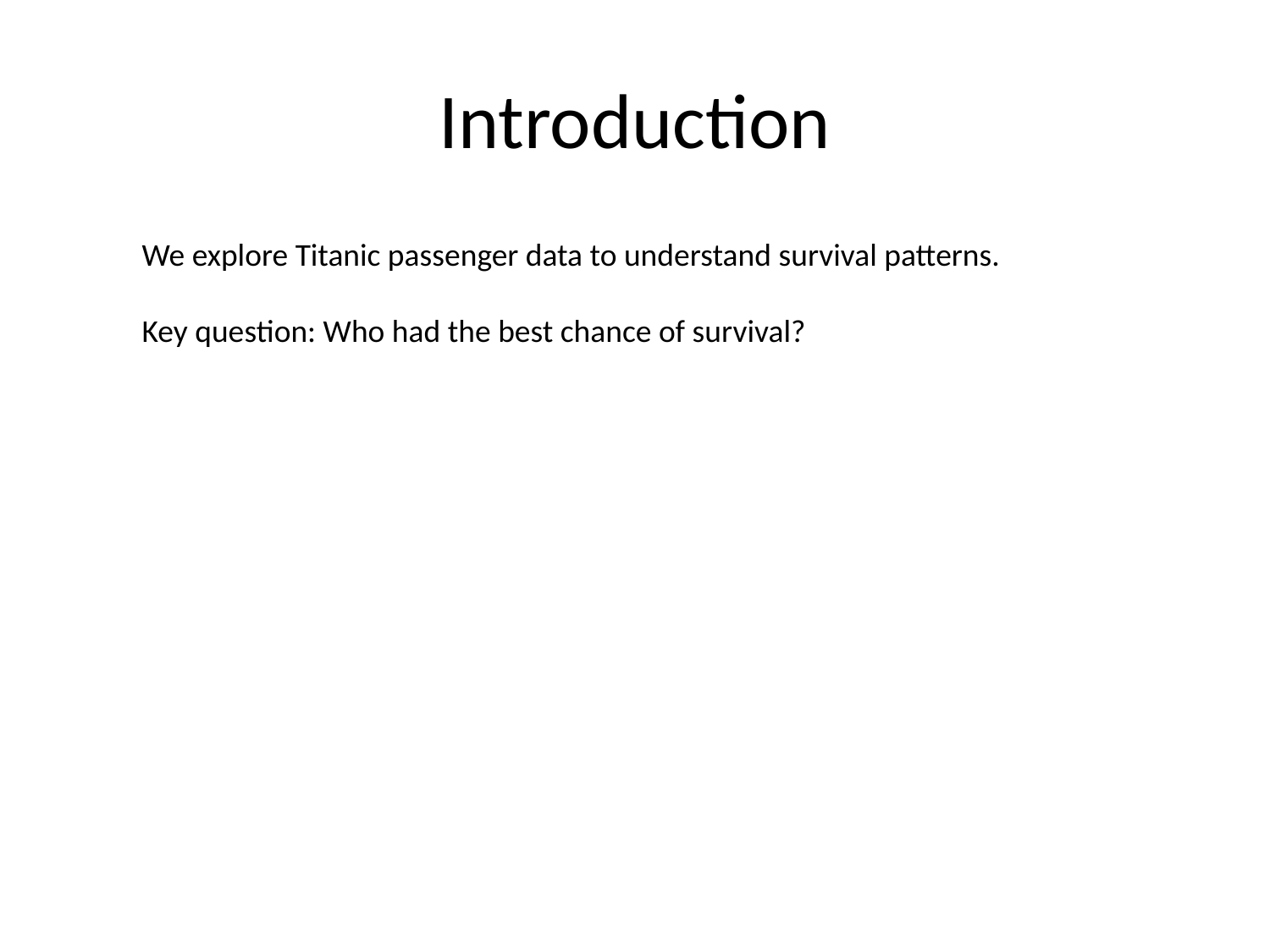

# Introduction

We explore Titanic passenger data to understand survival patterns.
Key question: Who had the best chance of survival?